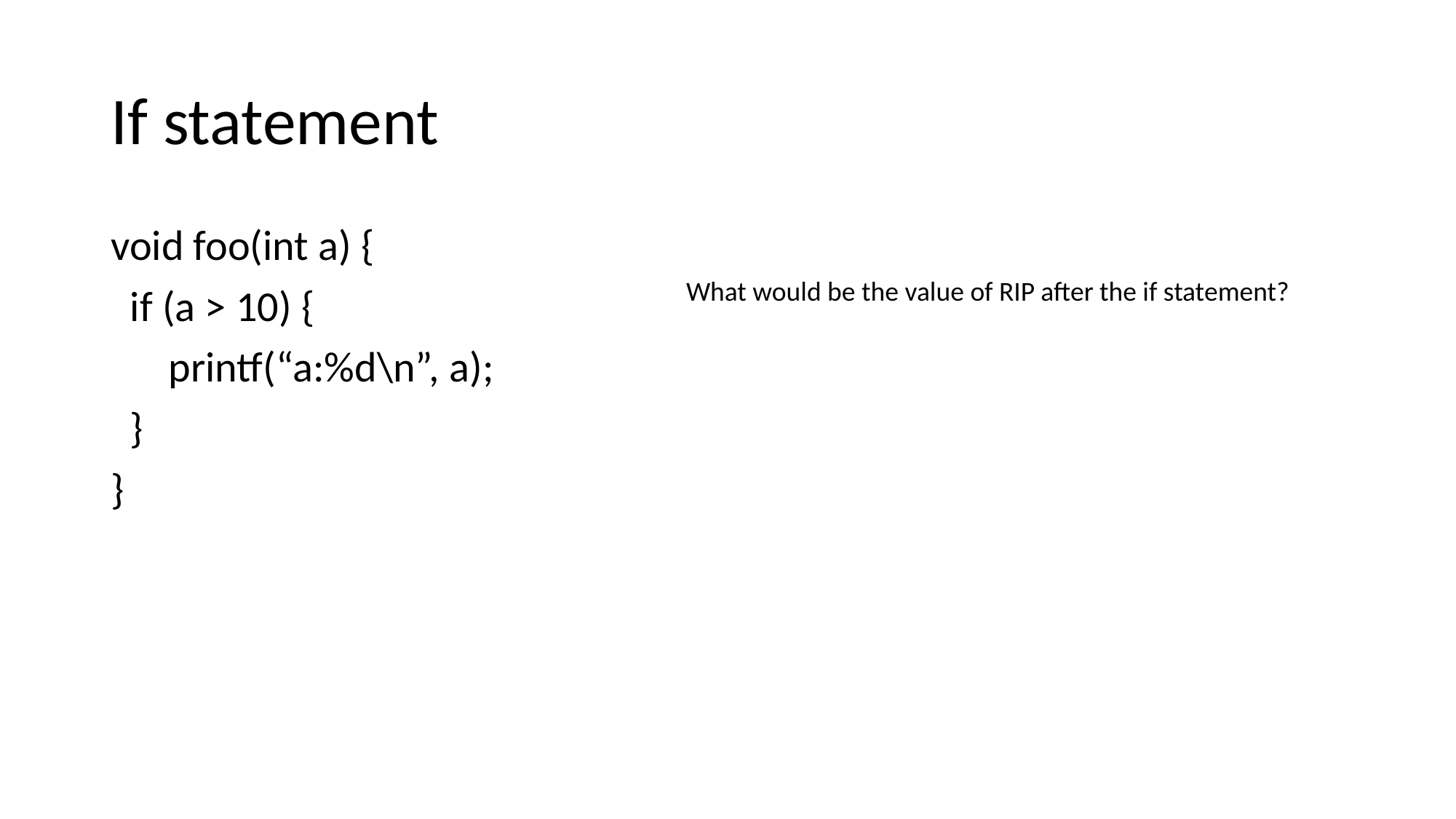

# If statement
void foo(int a) {
  if (a > 10) {
      printf(“a:%d\n”, a);
  }
}
What would be the value of RIP after the if statement?